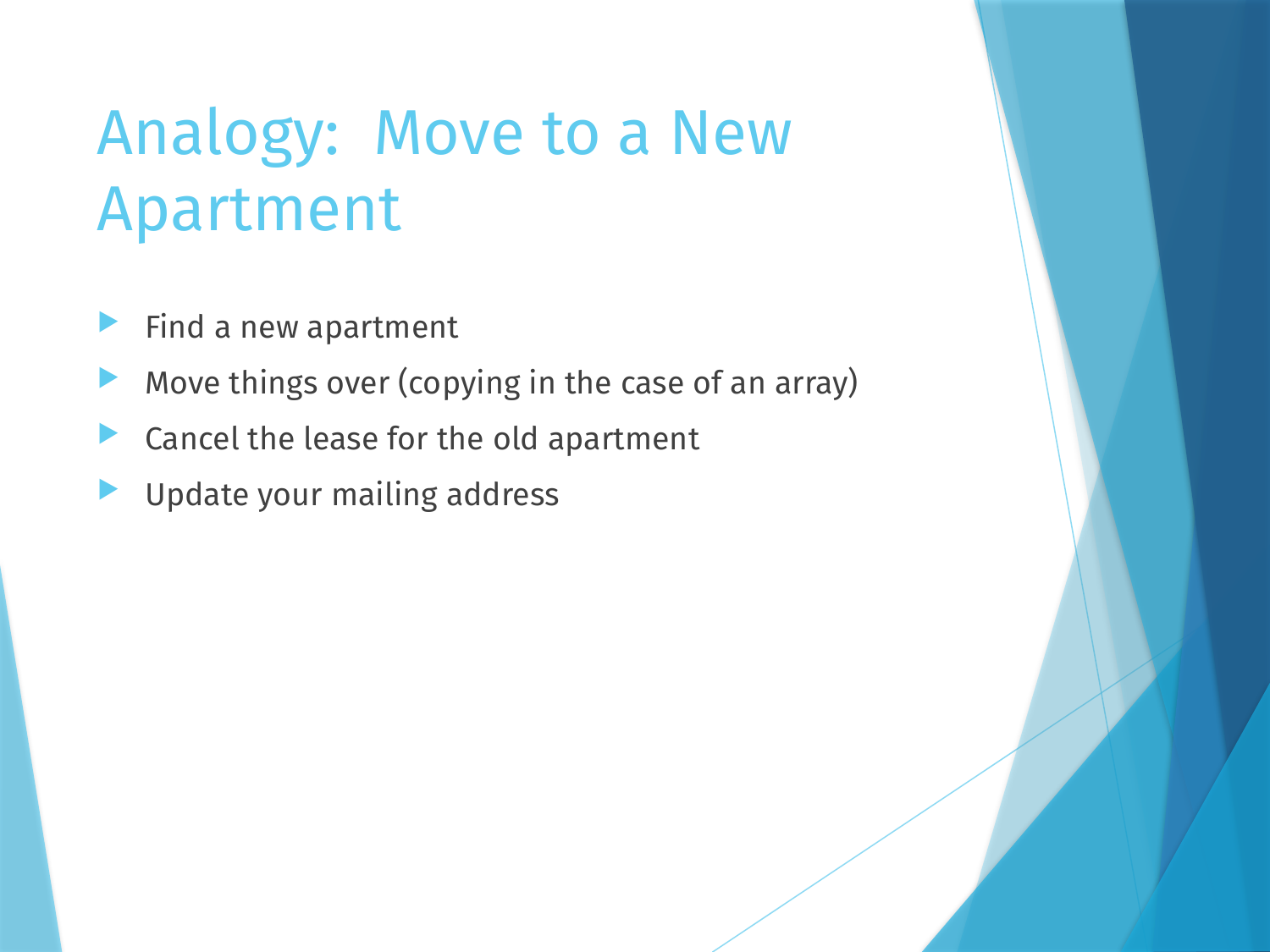

# Analogy:  Move to a New Apartment
Find a new apartment
Move things over (copying in the case of an array)
Cancel the lease for the old apartment
Update your mailing address